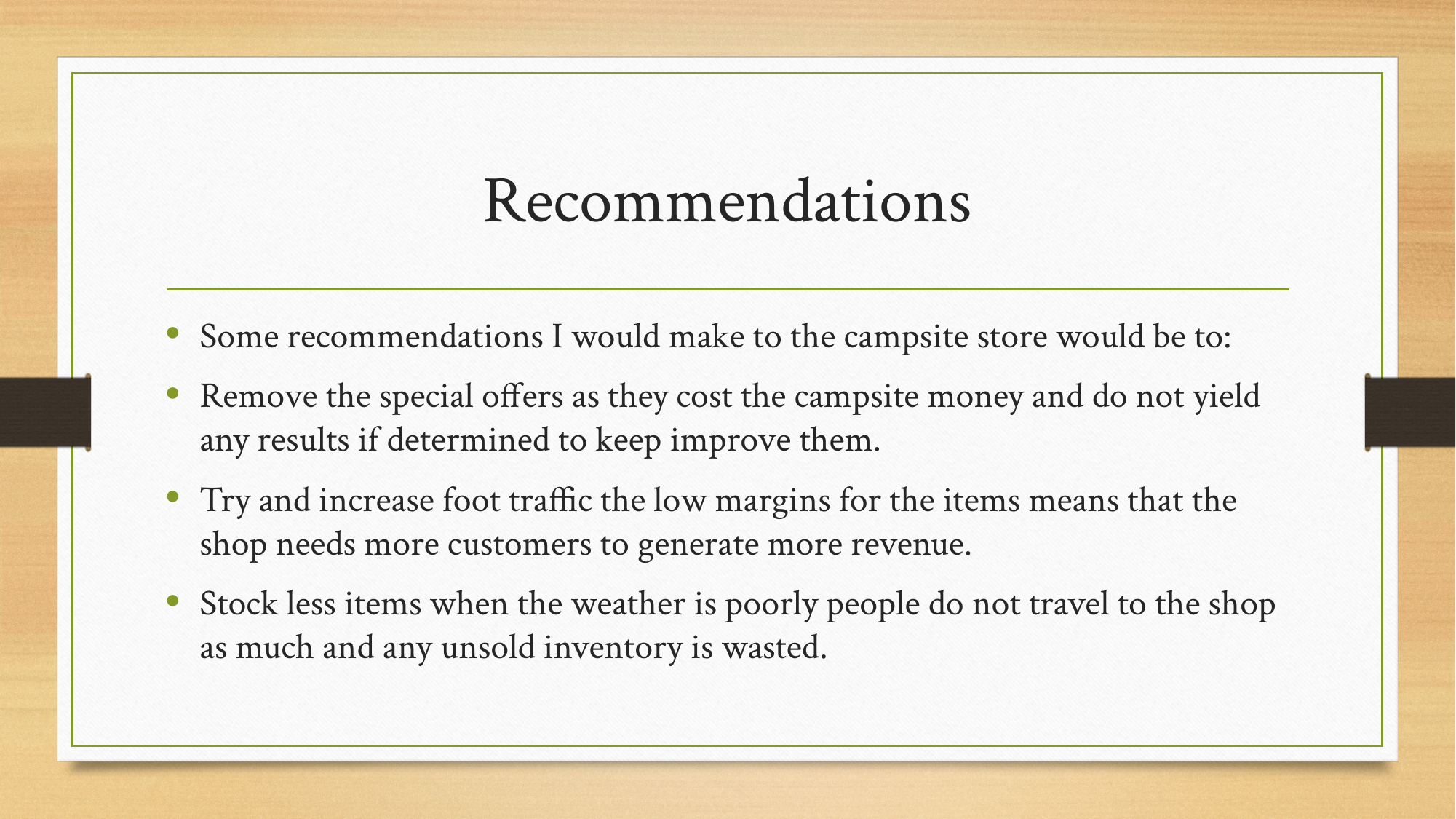

# Recommendations
Some recommendations I would make to the campsite store would be to:
Remove the special offers as they cost the campsite money and do not yield any results if determined to keep improve them.
Try and increase foot traffic the low margins for the items means that the shop needs more customers to generate more revenue.
Stock less items when the weather is poorly people do not travel to the shop as much and any unsold inventory is wasted.